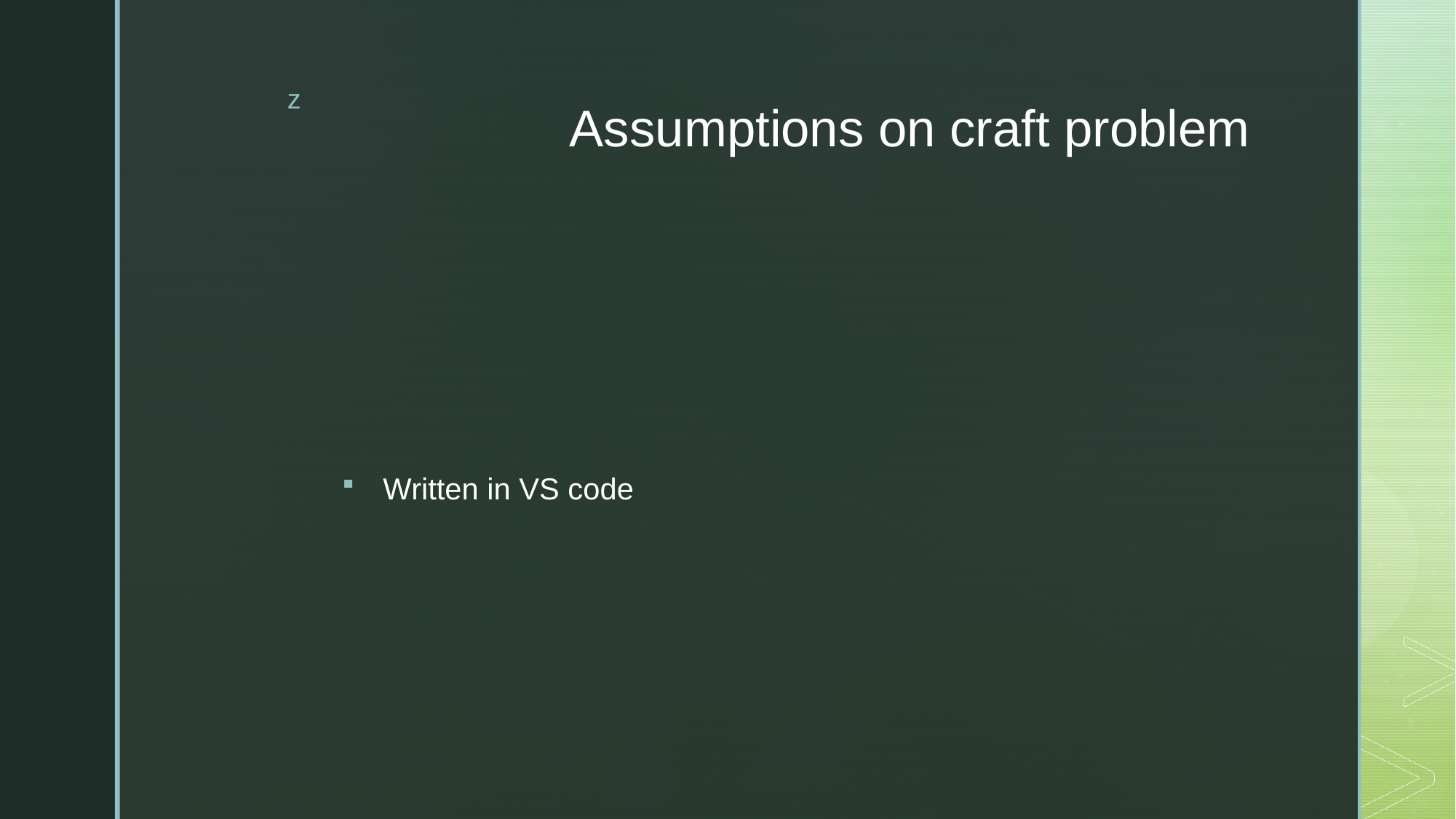

# Assumptions on craft problem
Written in VS code